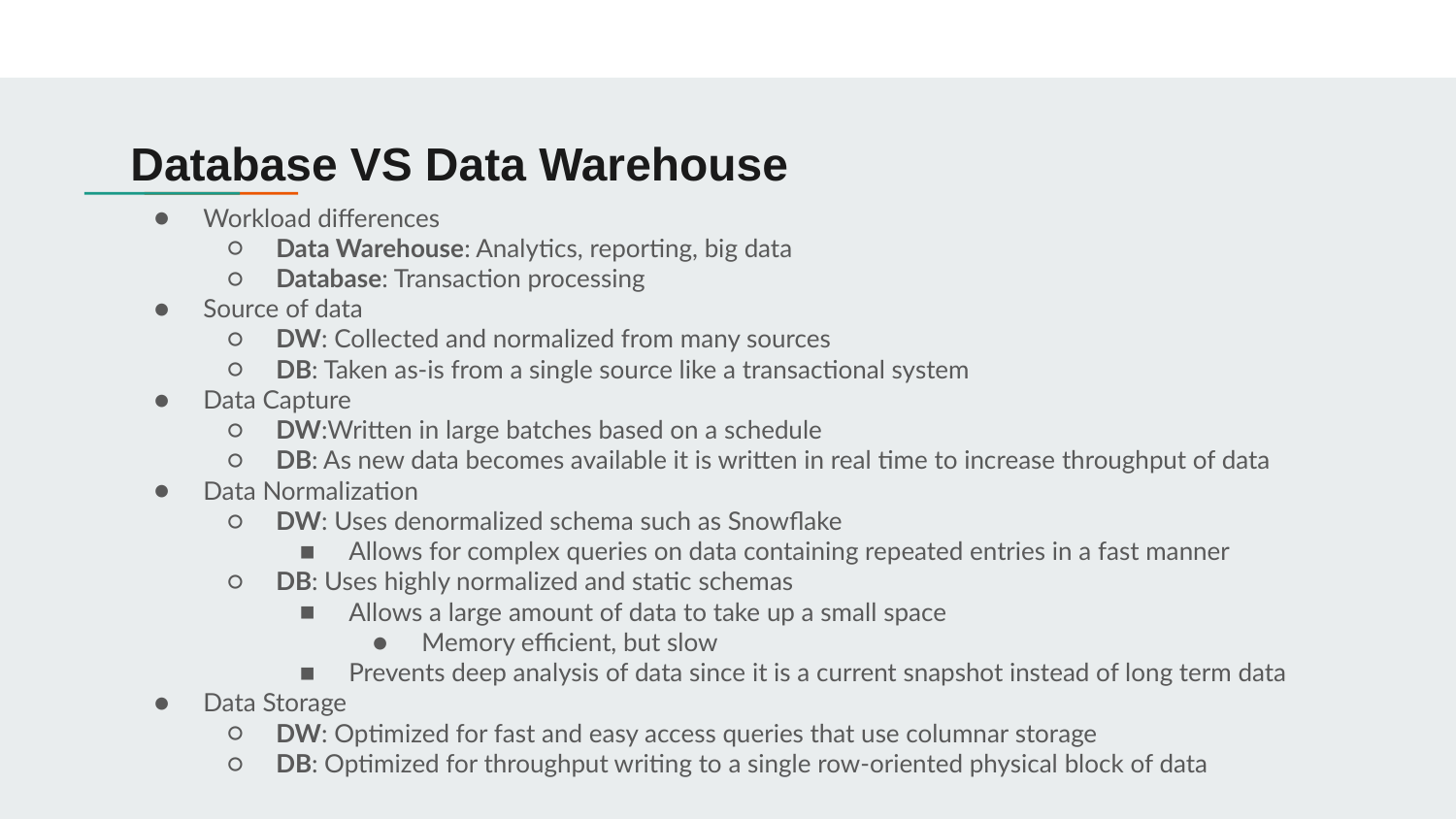

# Database VS Data Warehouse
Workload differences
Data Warehouse: Analytics, reporting, big data
Database: Transaction processing
Source of data
DW: Collected and normalized from many sources
DB: Taken as-is from a single source like a transactional system
Data Capture
DW:Written in large batches based on a schedule
DB: As new data becomes available it is written in real time to increase throughput of data
Data Normalization
DW: Uses denormalized schema such as Snowflake
Allows for complex queries on data containing repeated entries in a fast manner
DB: Uses highly normalized and static schemas
Allows a large amount of data to take up a small space
Memory efficient, but slow
Prevents deep analysis of data since it is a current snapshot instead of long term data
Data Storage
DW: Optimized for fast and easy access queries that use columnar storage
DB: Optimized for throughput writing to a single row-oriented physical block of data